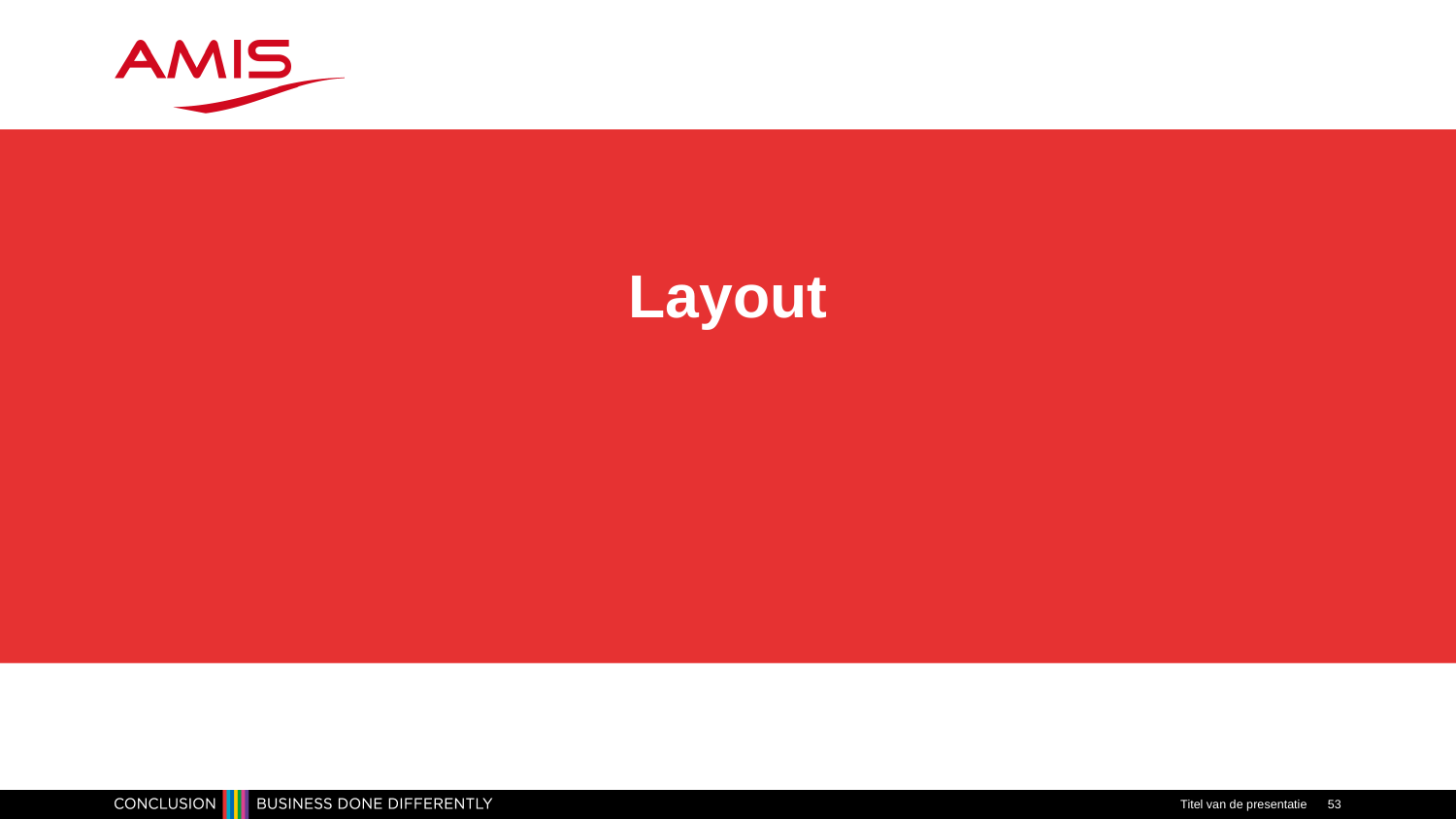

# Layout
Titel van de presentatie
53